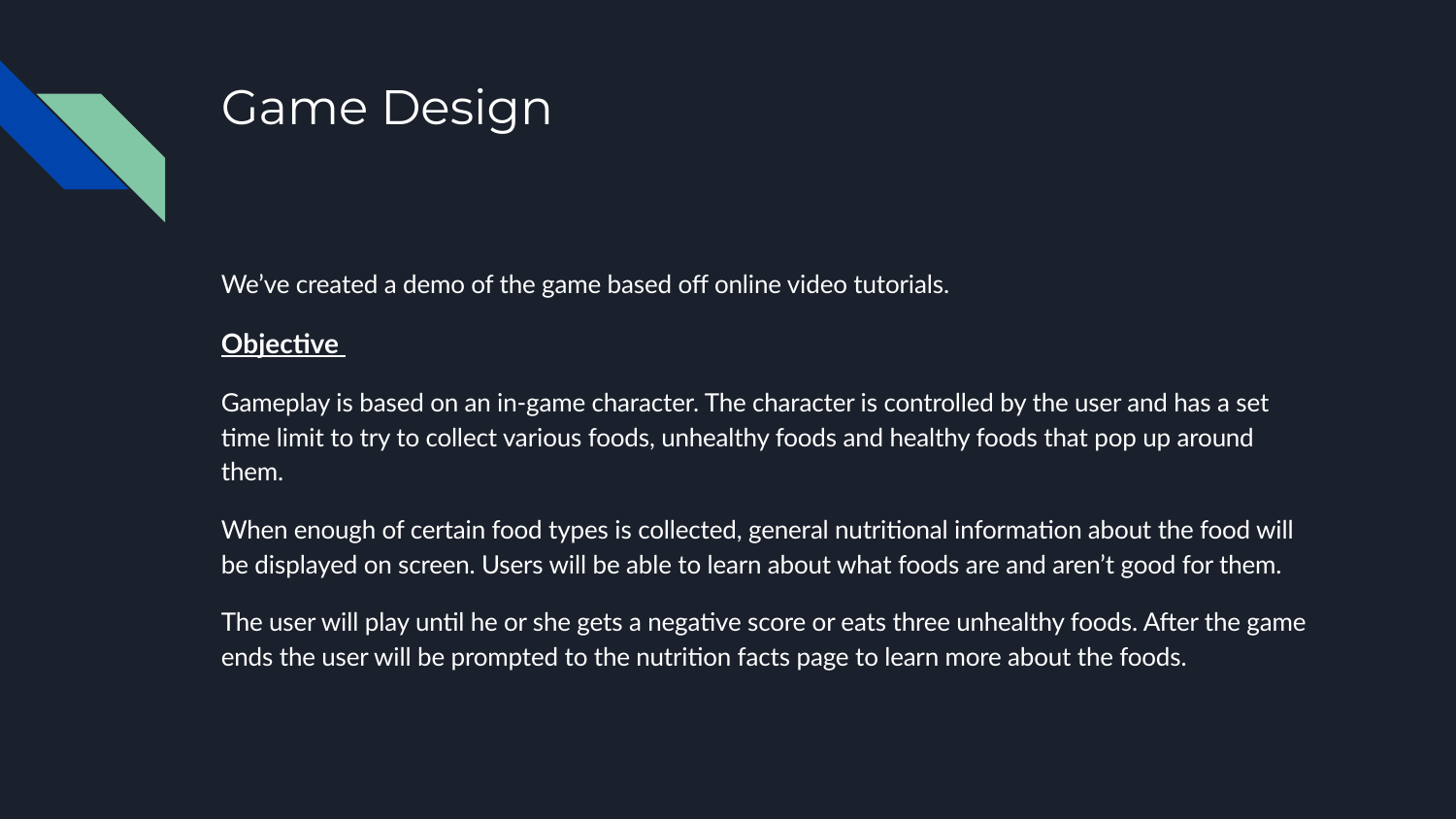

# Game Design
We’ve created a demo of the game based off online video tutorials.
Objective
Gameplay is based on an in-game character. The character is controlled by the user and has a set time limit to try to collect various foods, unhealthy foods and healthy foods that pop up around them.
When enough of certain food types is collected, general nutritional information about the food will be displayed on screen. Users will be able to learn about what foods are and aren’t good for them.
The user will play until he or she gets a negative score or eats three unhealthy foods. After the game ends the user will be prompted to the nutrition facts page to learn more about the foods.